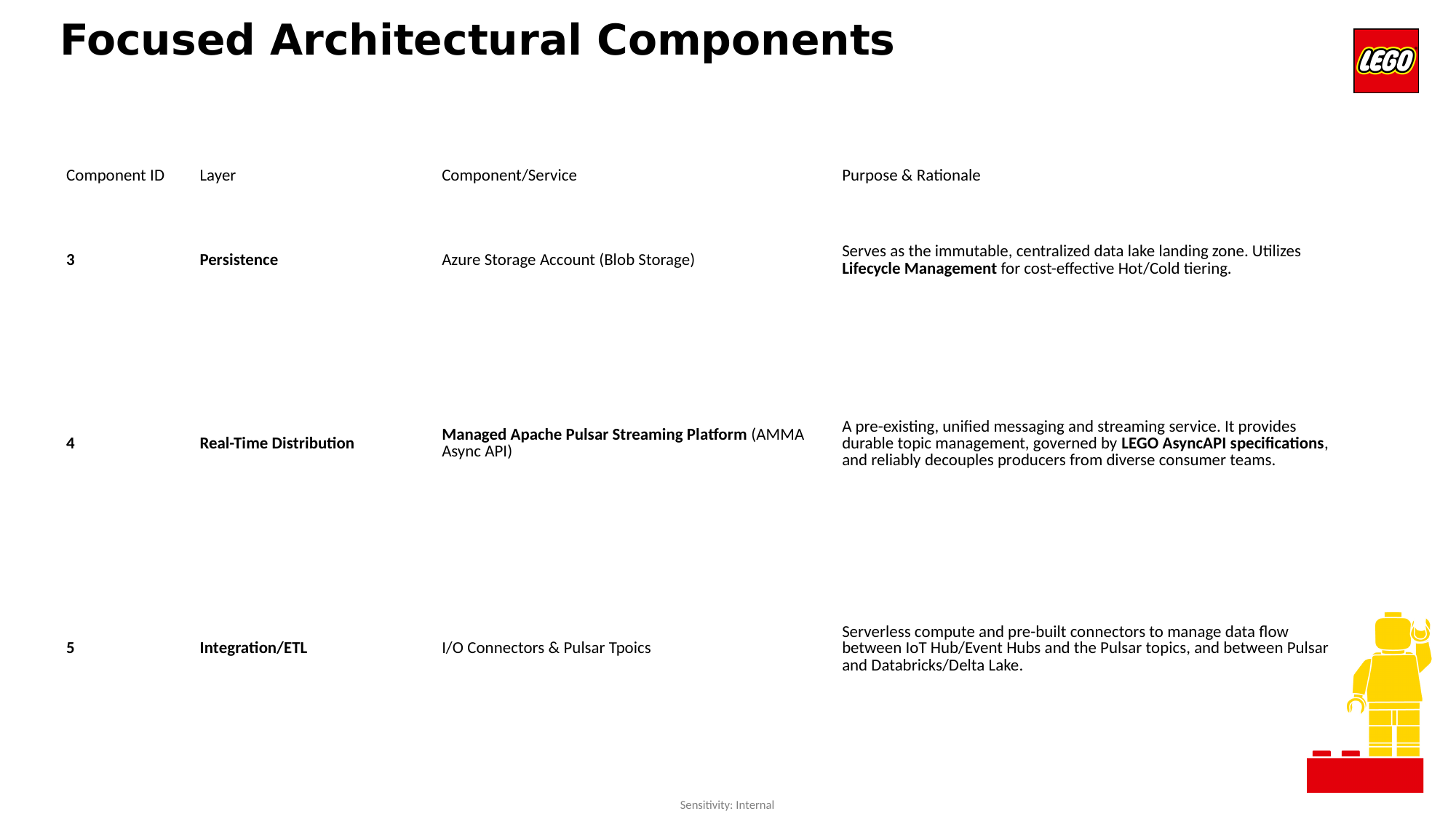

Focused Architectural Components
| Component ID | Layer | Component/Service | Purpose & Rationale |
| --- | --- | --- | --- |
| 3 | Persistence | Azure Storage Account (Blob Storage) | Serves as the immutable, centralized data lake landing zone. Utilizes Lifecycle Management for cost-effective Hot/Cold tiering. |
| 4 | Real-Time Distribution | Managed Apache Pulsar Streaming Platform (AMMA Async API) | A pre-existing, unified messaging and streaming service. It provides durable topic management, governed by LEGO AsyncAPI specifications, and reliably decouples producers from diverse consumer teams. |
| 5 | Integration/ETL | I/O Connectors & Pulsar Tpoics | Serverless compute and pre-built connectors to manage data flow between IoT Hub/Event Hubs and the Pulsar topics, and between Pulsar and Databricks/Delta Lake. |